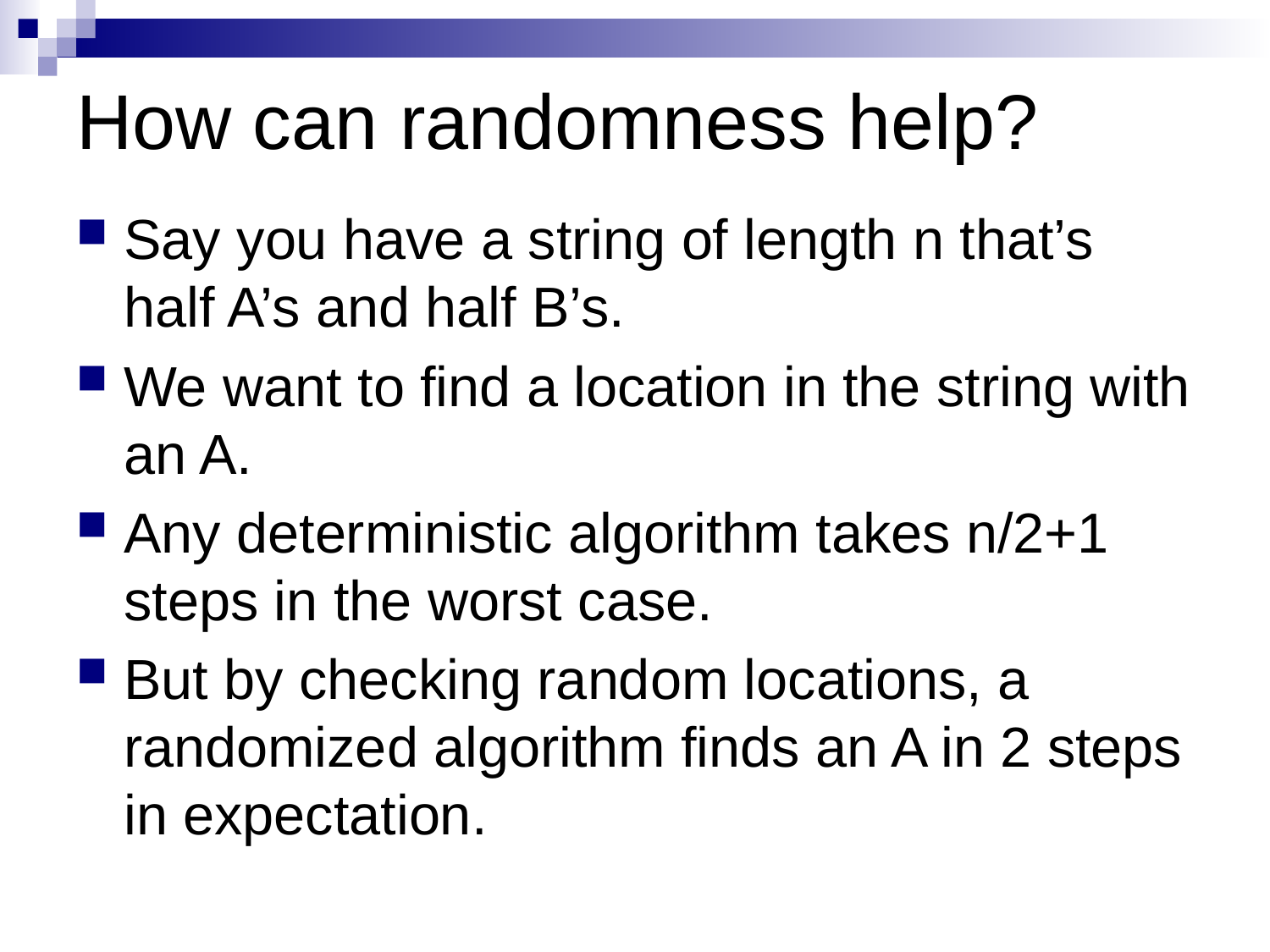

# How can randomness help?
Say you have a string of length n that’s half A’s and half B’s.
We want to find a location in the string with an A.
Any deterministic algorithm takes n/2+1 steps in the worst case.
But by checking random locations, a randomized algorithm finds an A in 2 steps in expectation.